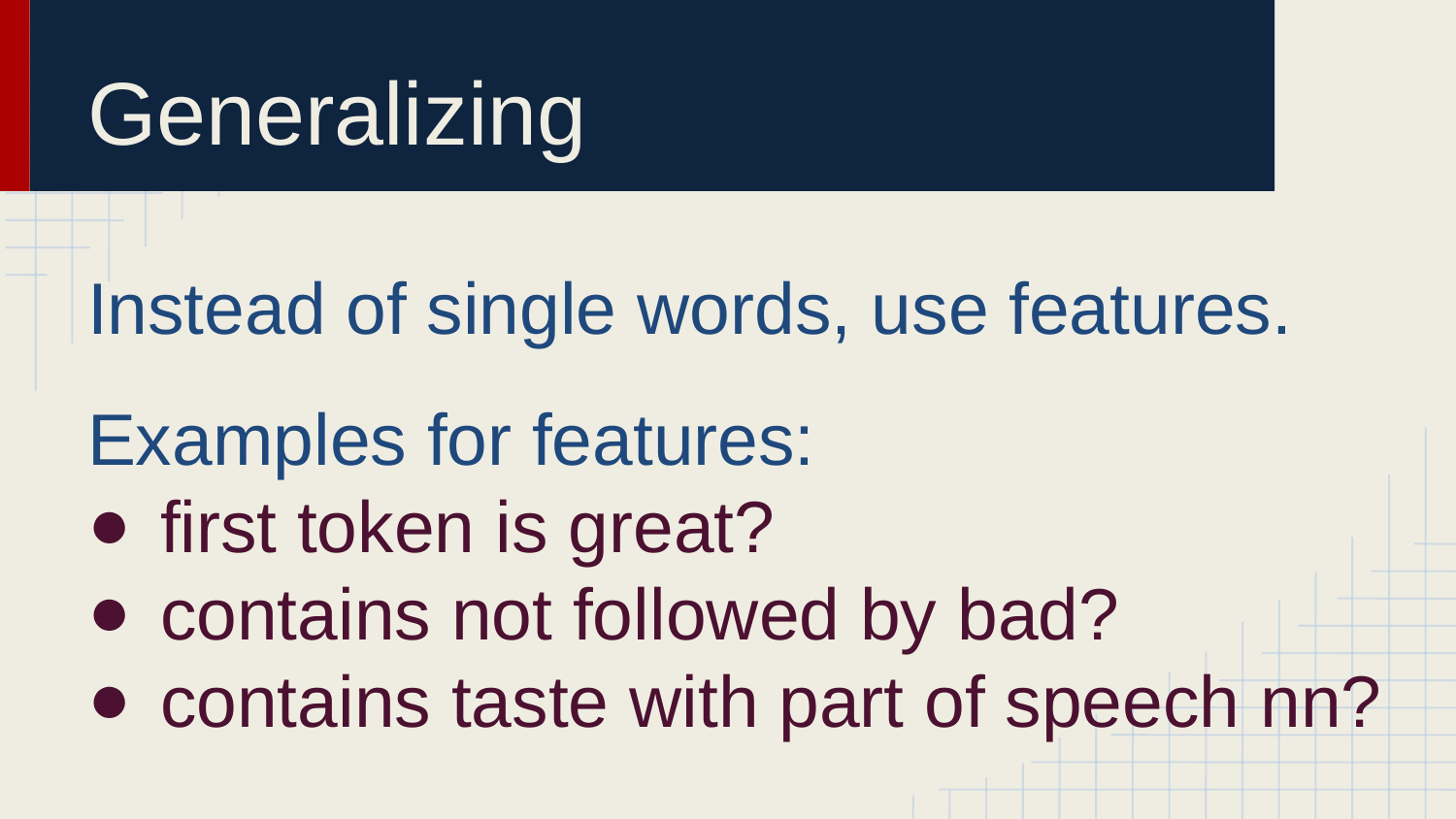

# Generalizing
Instead of single words, use features.
Examples for features:
first token is great?
contains not followed by bad?
contains taste with part of speech nn?